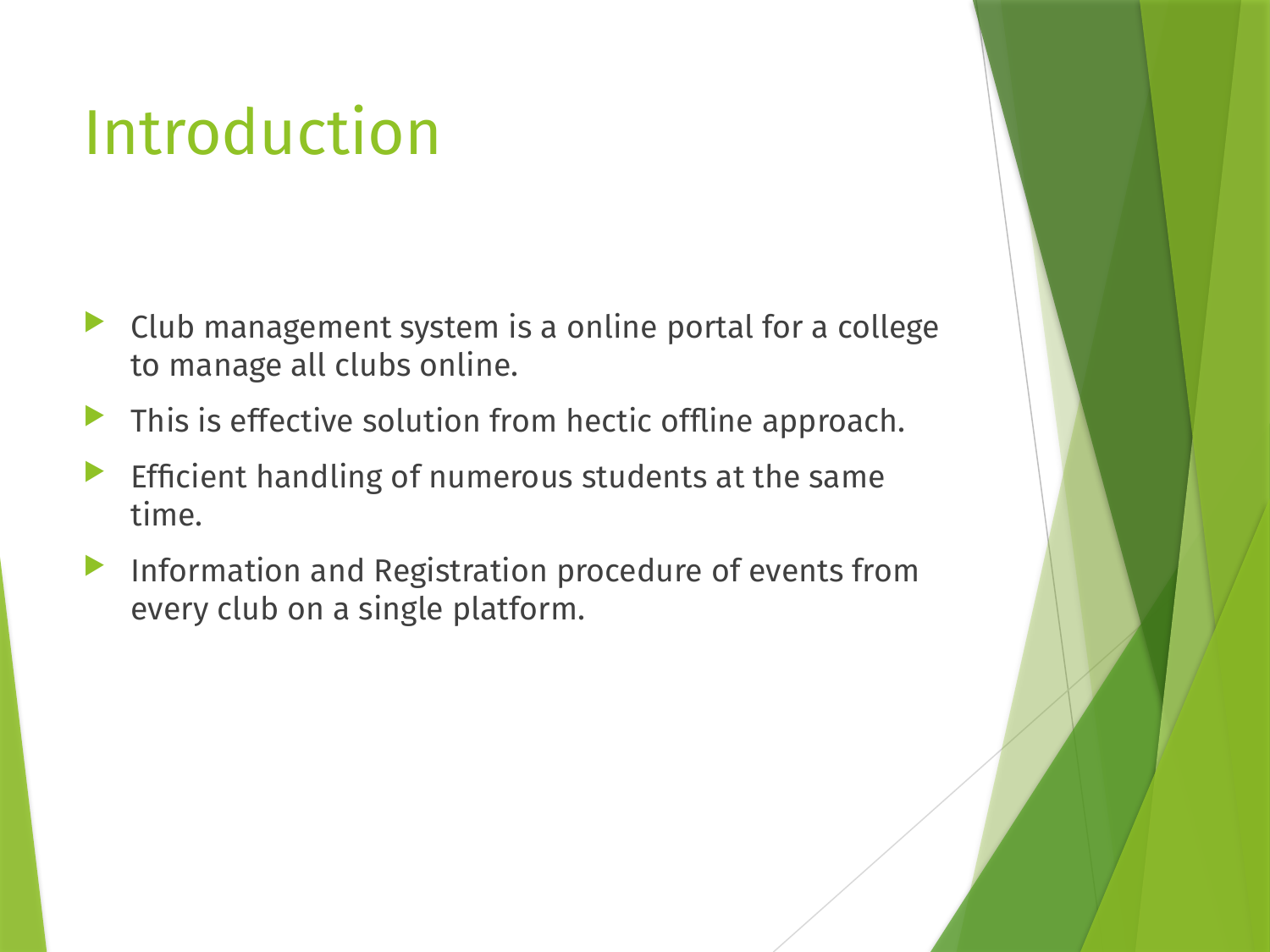

# Introduction
Club management system is a online portal for a college to manage all clubs online.
This is effective solution from hectic offline approach.
Efficient handling of numerous students at the same time.
Information and Registration procedure of events from every club on a single platform.